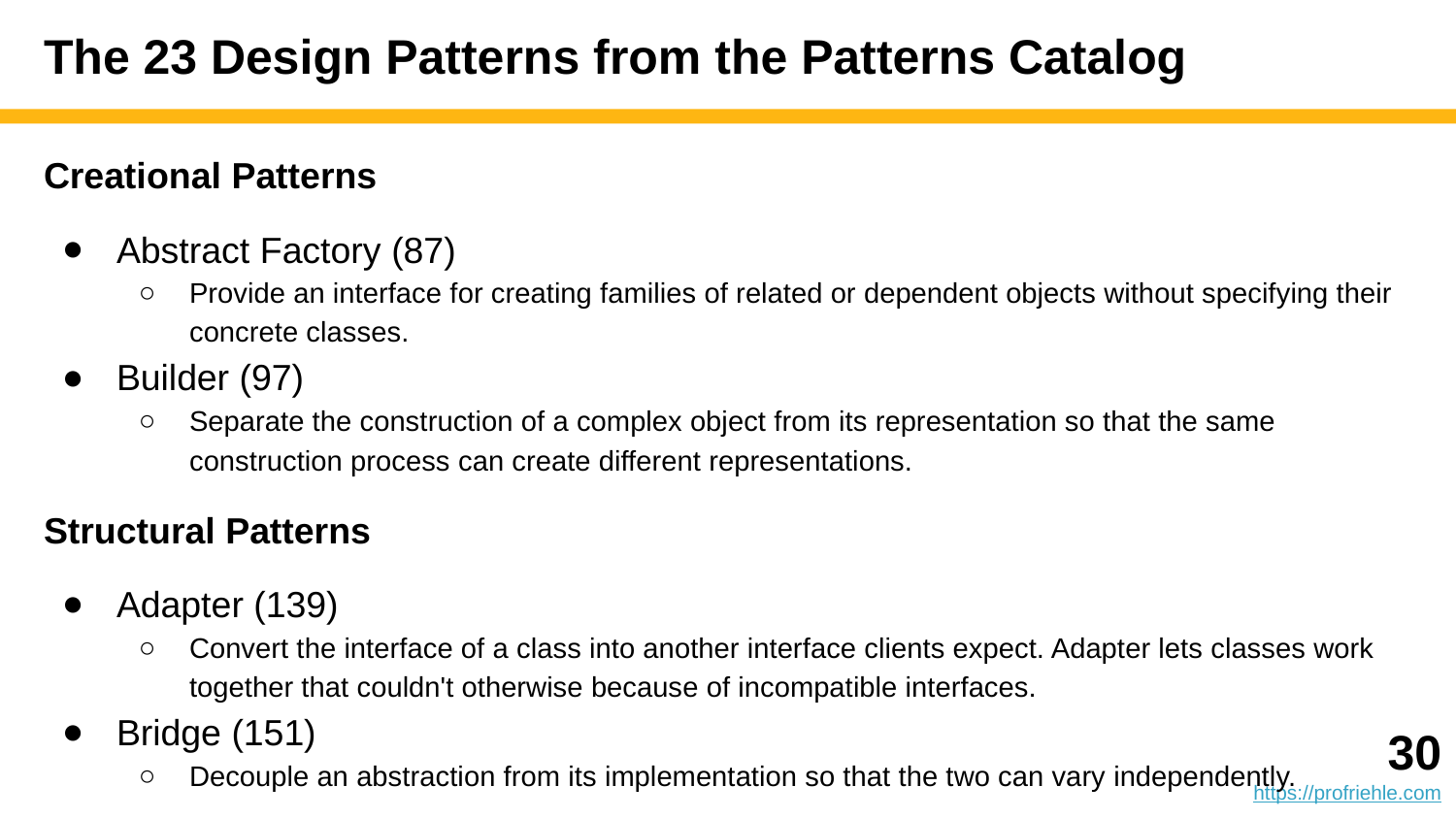

# The 23 Design Patterns from the Patterns Catalog
Creational Patterns
Abstract Factory (87)
Provide an interface for creating families of related or dependent objects without specifying their concrete classes.
Builder (97)
Separate the construction of a complex object from its representation so that the same construction process can create different representations.
Structural Patterns
Adapter (139)
Convert the interface of a class into another interface clients expect. Adapter lets classes work together that couldn't otherwise because of incompatible interfaces.
Bridge (151)
Decouple an abstraction from its implementation so that the two can vary independently.
Behavioral Patterns
Chain of Responsibility (223)
Avoid coupling the sender of a request to its receiver by giving more than one object a chance to handle the request. Chain the receiving objects and pass the request along the chain until an object handles it.
Command (233)
Encapsulate a request as an object, thereby letting you parameterize clients with different requests, queue or log requests, and support undoable operations
30
https://profriehle.com